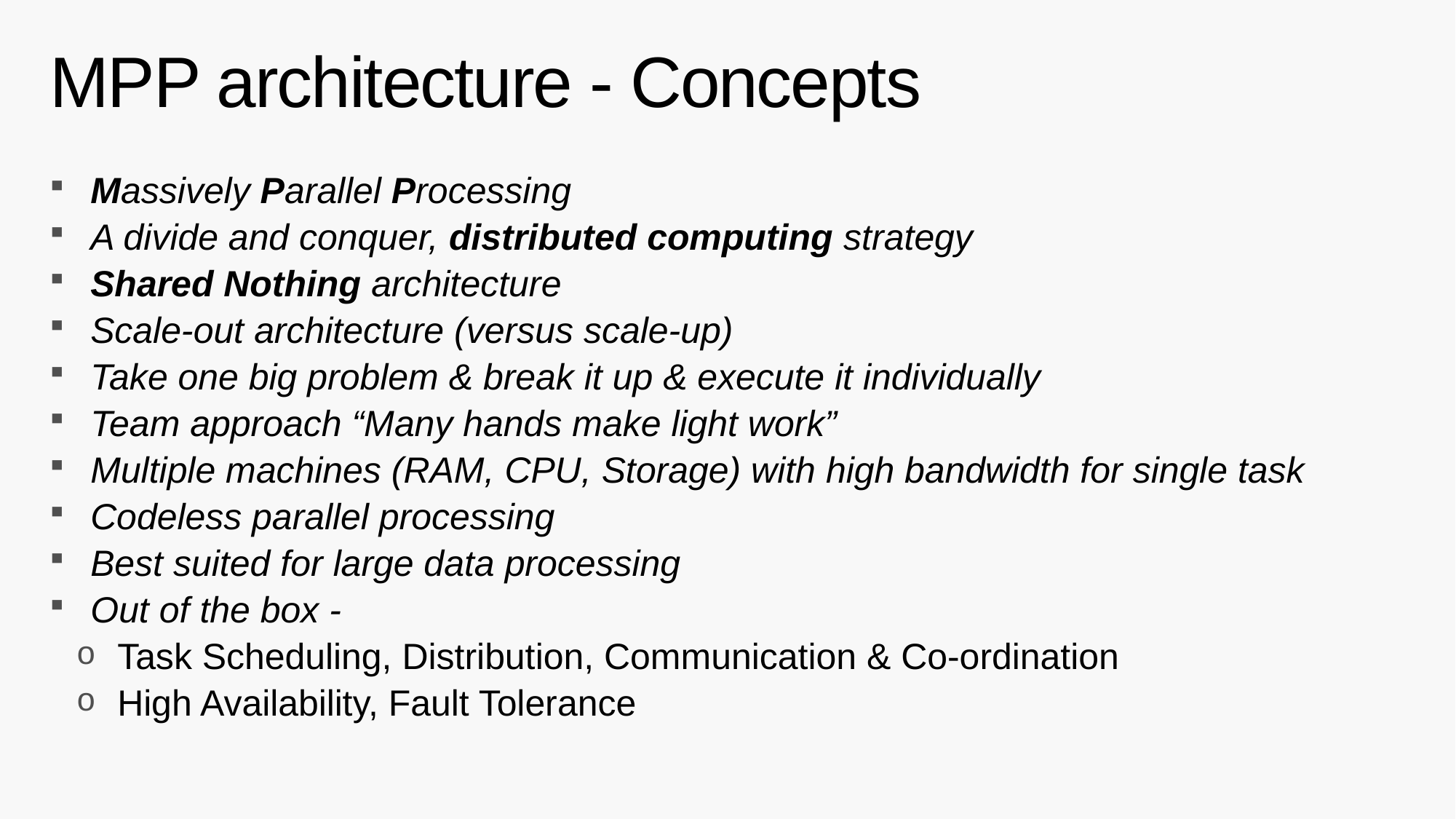

# MPP architecture - Concepts
Massively Parallel Processing
A divide and conquer, distributed computing strategy
Shared Nothing architecture
Scale-out architecture (versus scale-up)
Take one big problem & break it up & execute it individually
Team approach “Many hands make light work”
Multiple machines (RAM, CPU, Storage) with high bandwidth for single task
Codeless parallel processing
Best suited for large data processing
Out of the box -
Task Scheduling, Distribution, Communication & Co-ordination
High Availability, Fault Tolerance